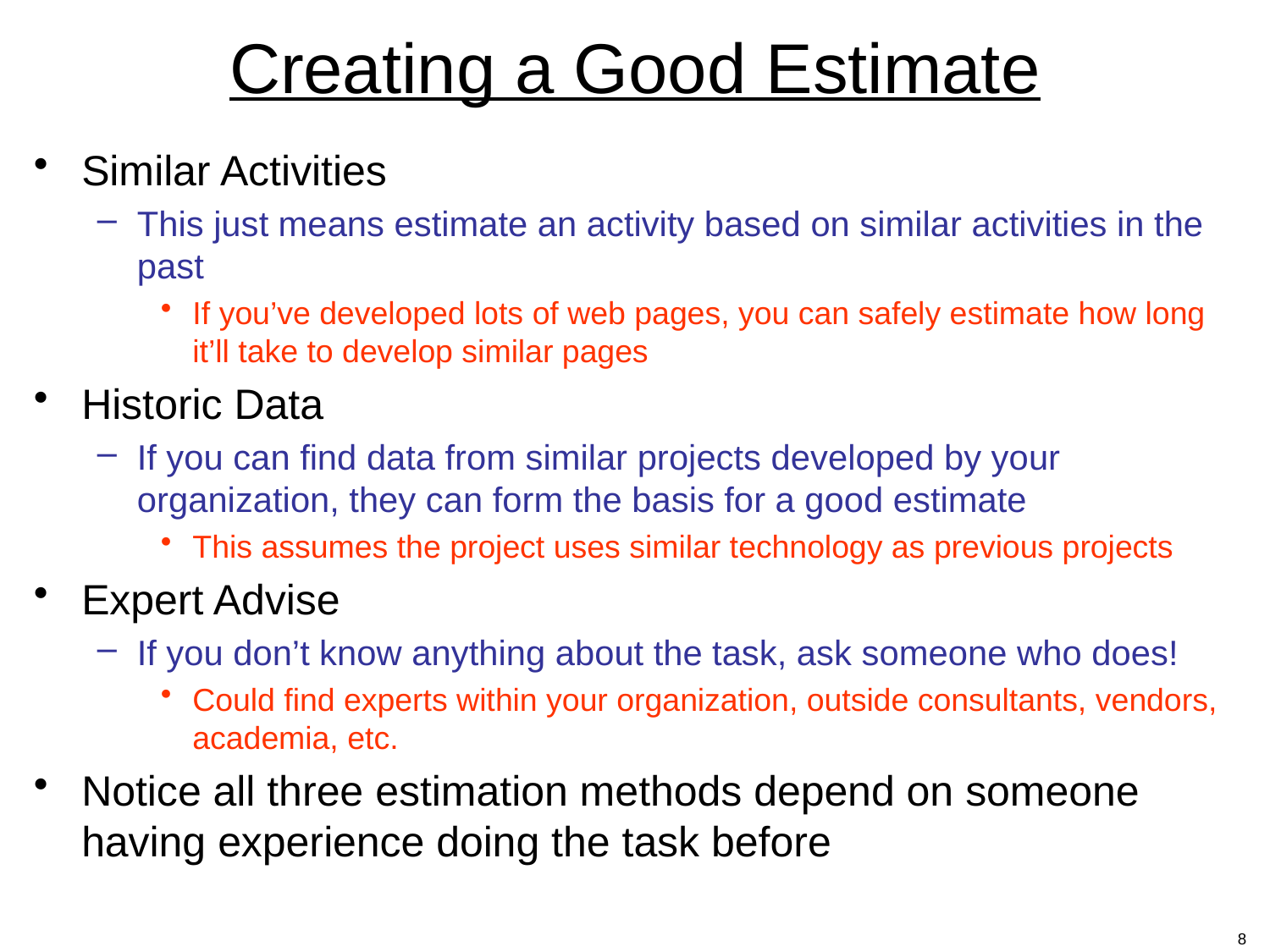

# Creating a Good Estimate
Similar Activities
This just means estimate an activity based on similar activities in the past
If you’ve developed lots of web pages, you can safely estimate how long it’ll take to develop similar pages
Historic Data
If you can find data from similar projects developed by your organization, they can form the basis for a good estimate
This assumes the project uses similar technology as previous projects
Expert Advise
If you don’t know anything about the task, ask someone who does!
Could find experts within your organization, outside consultants, vendors, academia, etc.
Notice all three estimation methods depend on someone having experience doing the task before
8